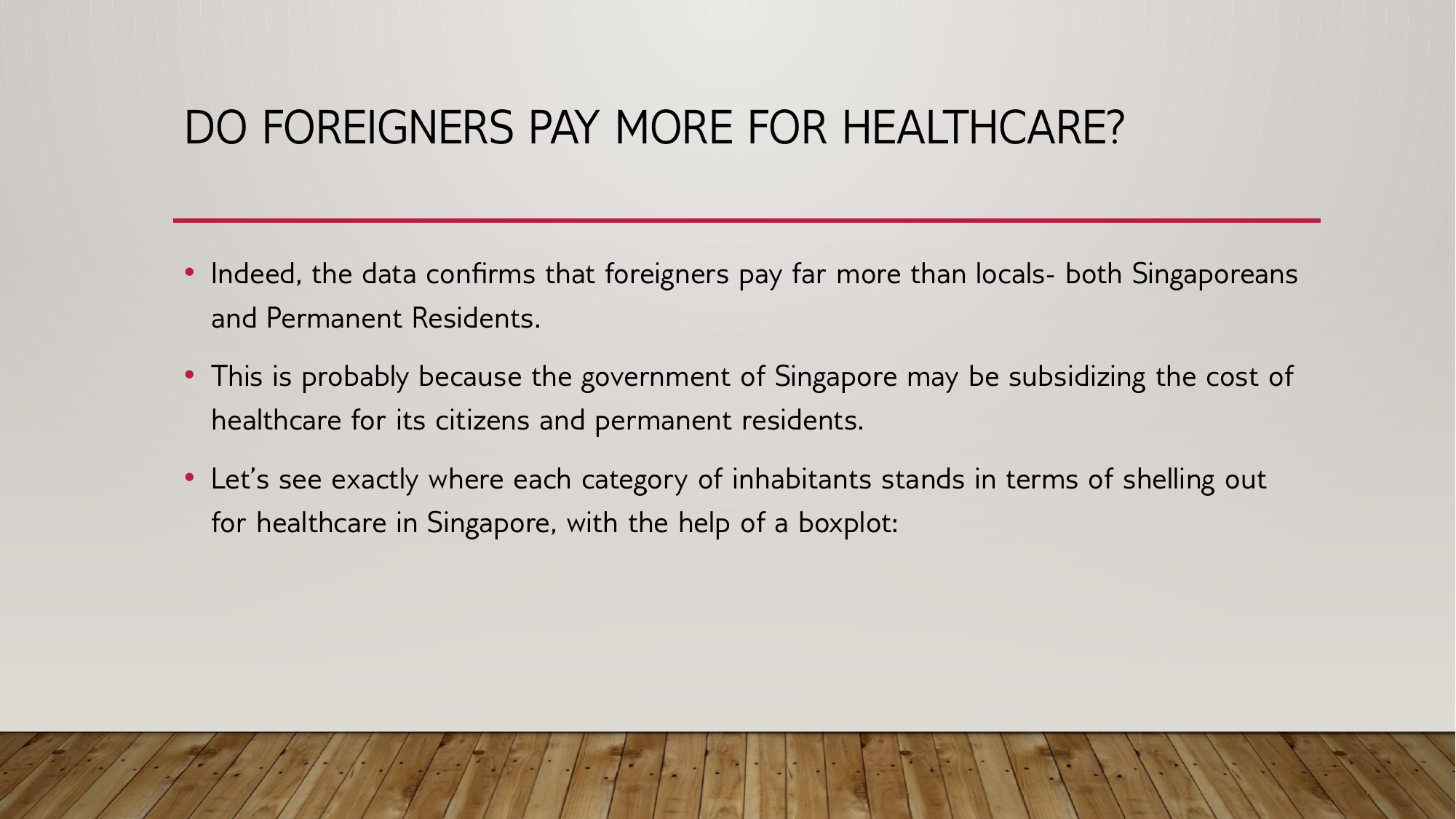

# DO Foreigners pay more for healthcare?
Indeed, the data confirms that foreigners pay far more than locals- both Singaporeans and Permanent Residents.
This is probably because the government of Singapore may be subsidizing the cost of healthcare for its citizens and permanent residents.
Let’s see exactly where each category of inhabitants stands in terms of shelling out for healthcare in Singapore, with the help of a boxplot: